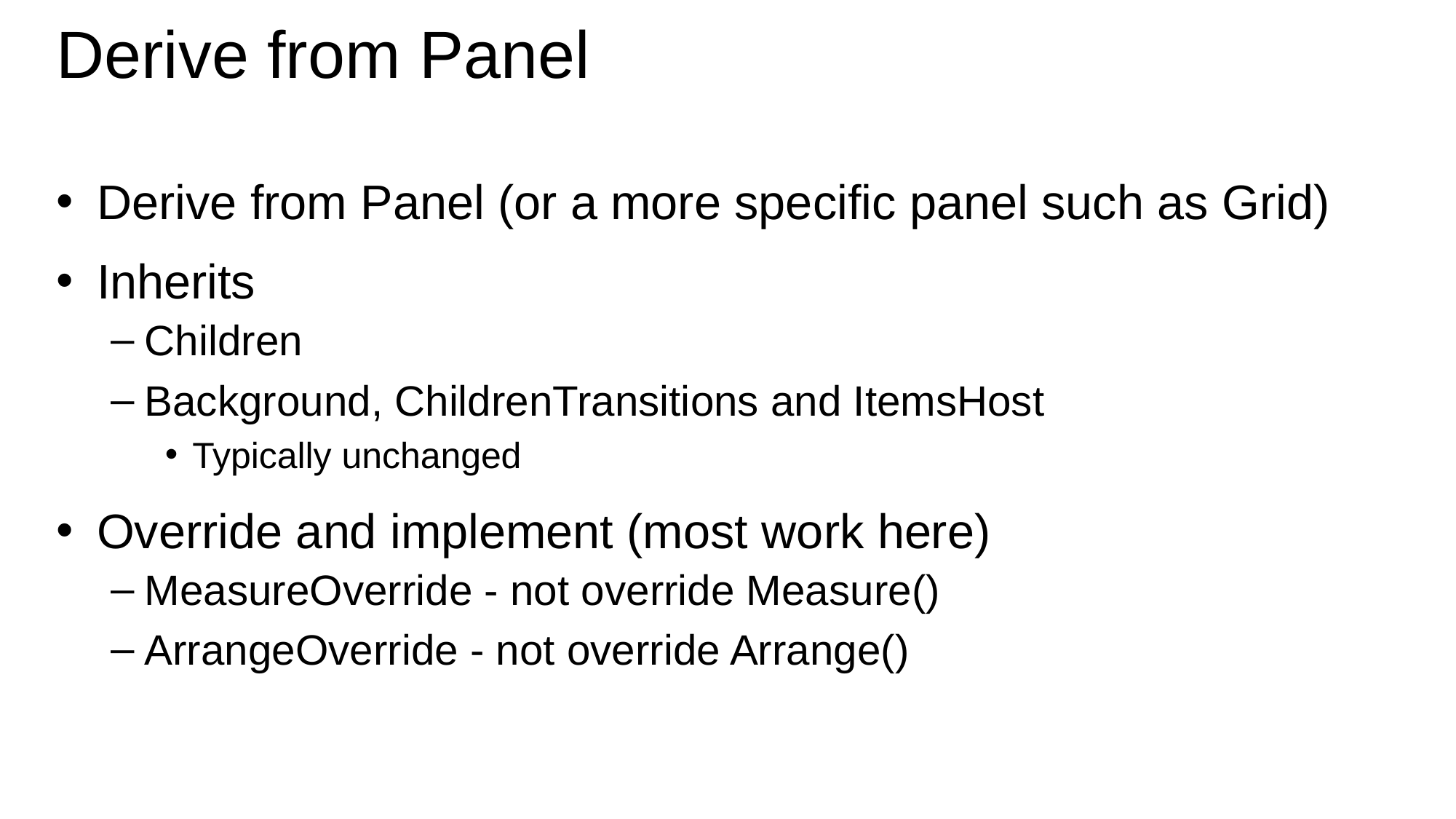

# Derive from Panel
Derive from Panel (or a more specific panel such as Grid)
Inherits
Children
Background, ChildrenTransitions and ItemsHost
Typically unchanged
Override and implement (most work here)
MeasureOverride - not override Measure()
ArrangeOverride - not override Arrange()